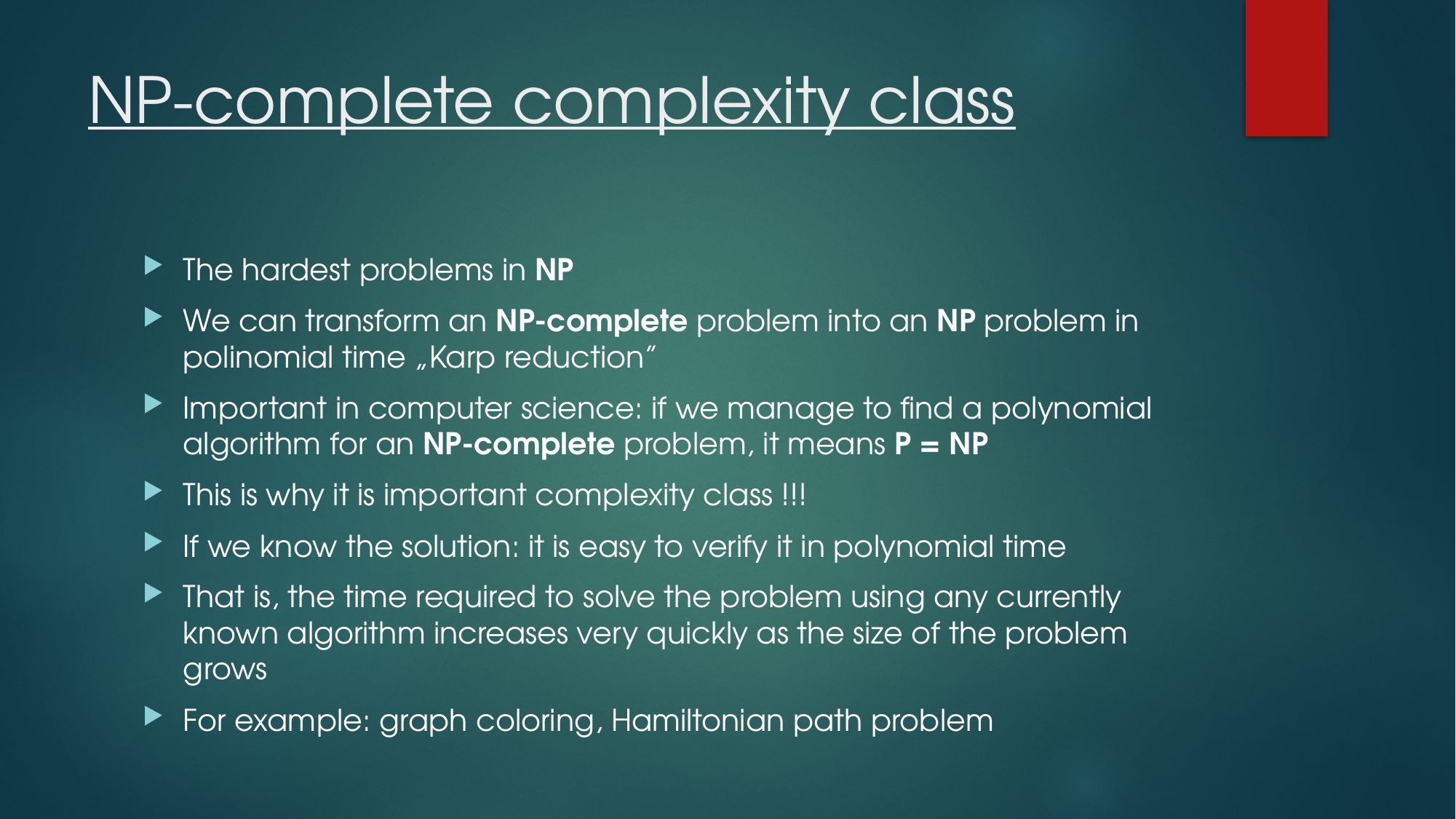

# NP-complete complexity class
The hardest problems in NP
We can transform an NP-complete problem into an NP problem in polinomial time „Karp reduction”
Important in computer science: if we manage to find a polynomial algorithm for an NP-complete problem, it means P = NP
This is why it is important complexity class !!!
If we know the solution: it is easy to verify it in polynomial time
That is, the time required to solve the problem using any currently known algorithm increases very quickly as the size of the problem grows
For example: graph coloring, Hamiltonian path problem